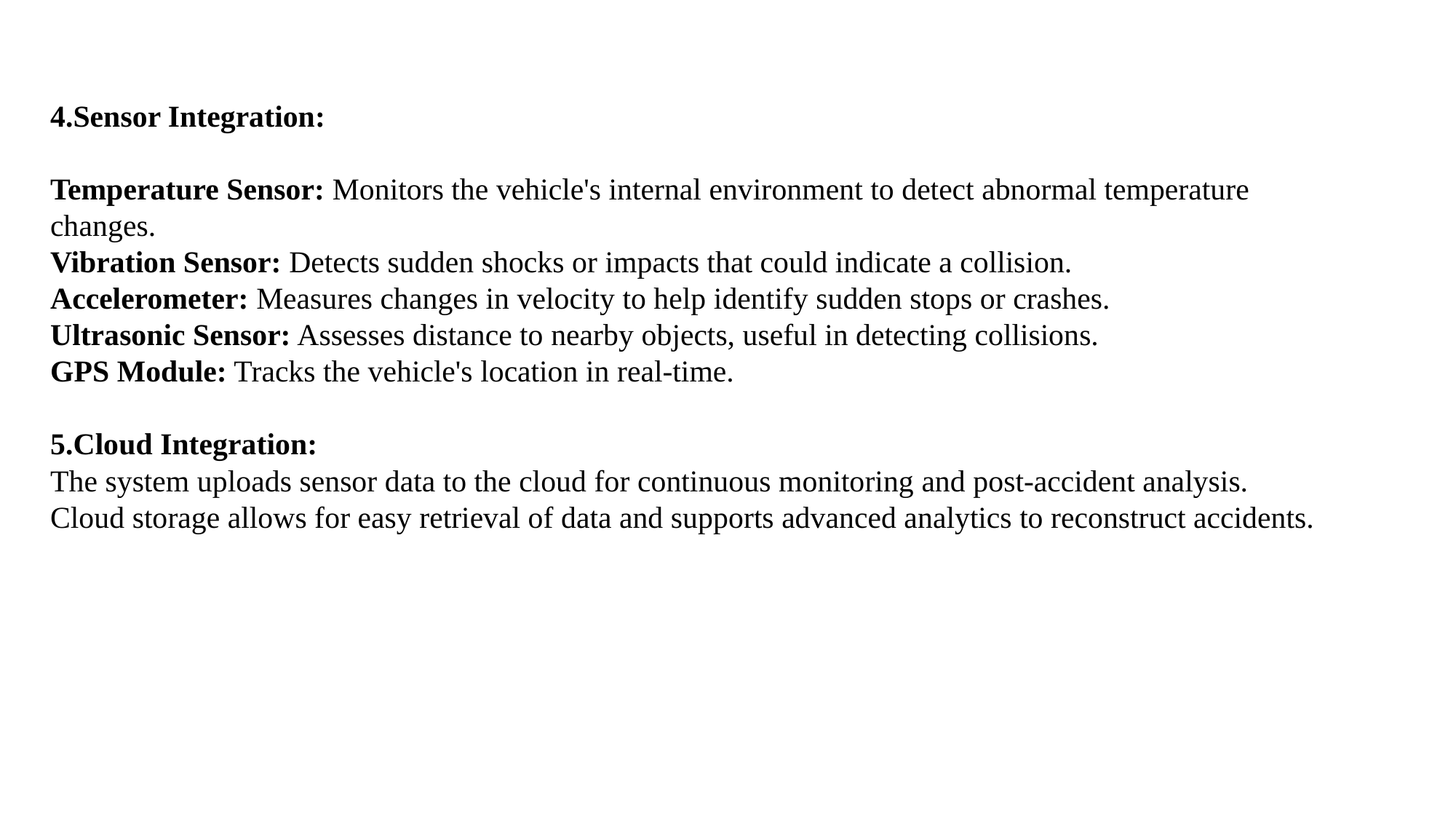

4.Sensor Integration:

Temperature Sensor: Monitors the vehicle's internal environment to detect abnormal temperature changes.
Vibration Sensor: Detects sudden shocks or impacts that could indicate a collision.
Accelerometer: Measures changes in velocity to help identify sudden stops or crashes.
Ultrasonic Sensor: Assesses distance to nearby objects, useful in detecting collisions.
GPS Module: Tracks the vehicle's location in real-time.

5.Cloud Integration:
The system uploads sensor data to the cloud for continuous monitoring and post-accident analysis.
Cloud storage allows for easy retrieval of data and supports advanced analytics to reconstruct accidents.